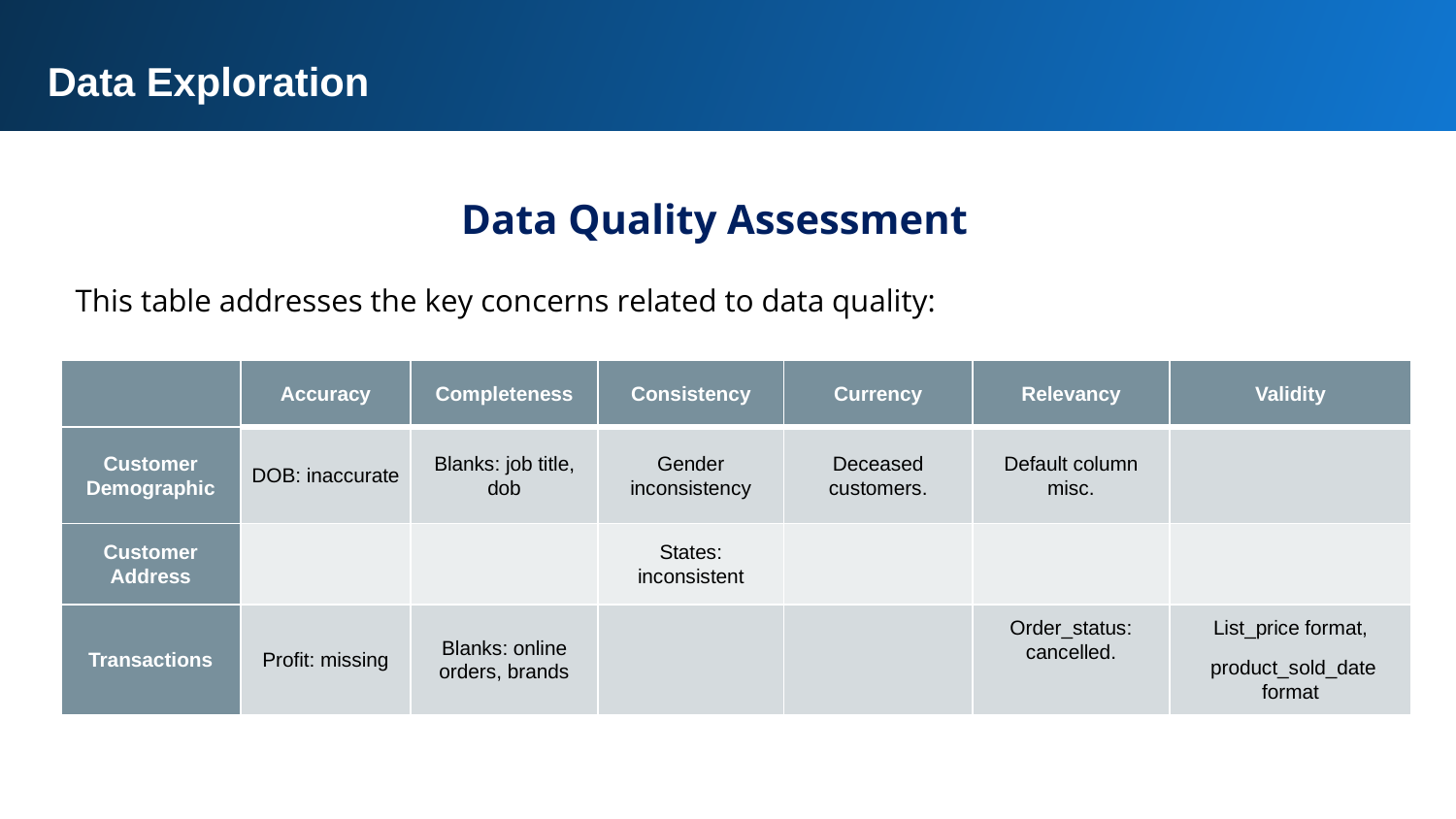

Data Exploration
Data Quality Assessment
This table addresses the key concerns related to data quality:
|  | Accuracy | Completeness | Consistency | Currency | Relevancy | Validity |
| --- | --- | --- | --- | --- | --- | --- |
| Customer Demographic | DOB: inaccurate | Blanks: job title, dob | Gender inconsistency | Deceased customers. | Default column misc. |  |
| Customer Address |  |  | States: inconsistent |  |  |  |
| Transactions | Profit: missing | Blanks: online orders, brands |  |  | Order\_status: cancelled. | List\_price format, product\_sold\_date format |